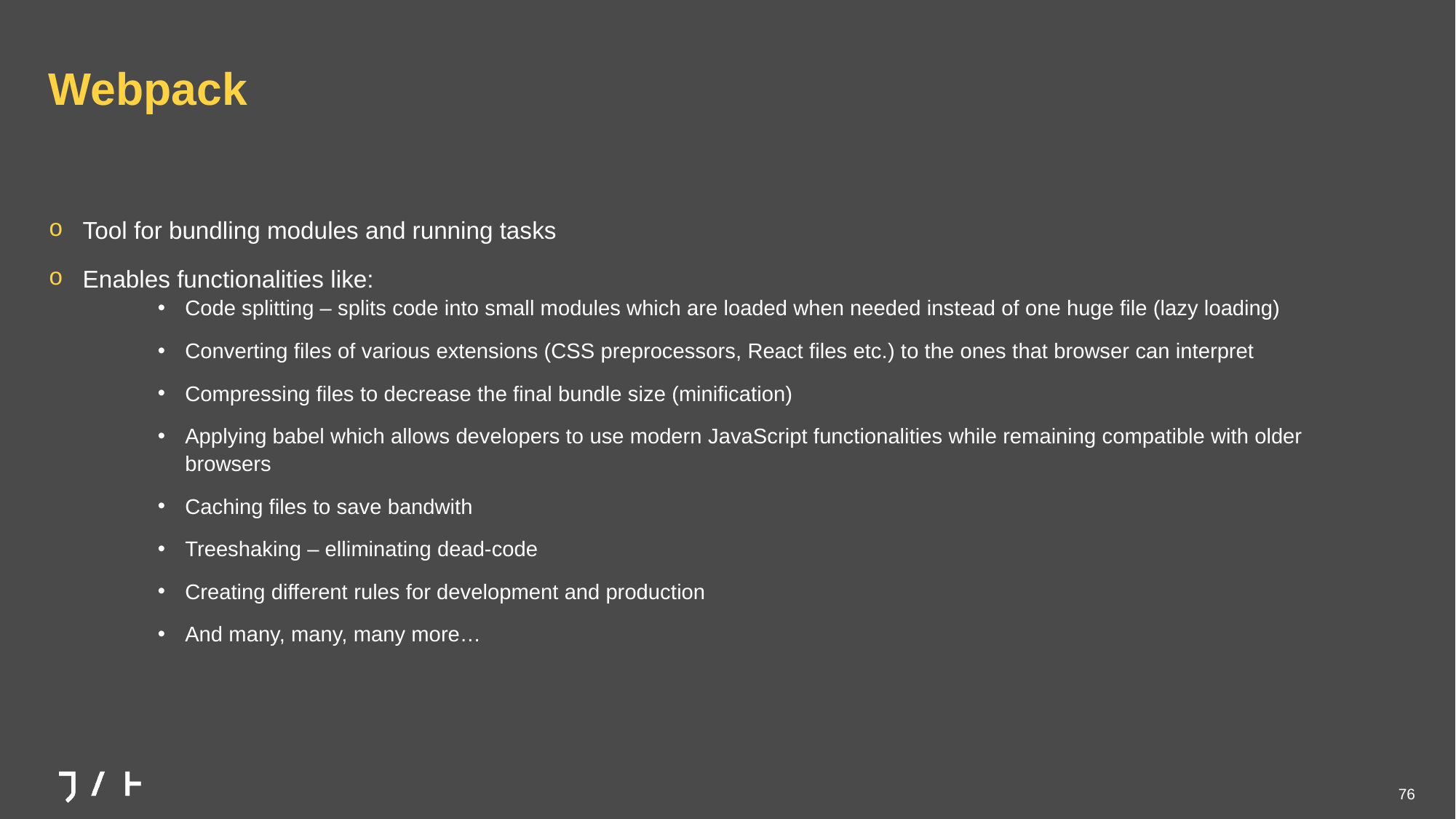

# Webpack
Tool for bundling modules and running tasks
Enables functionalities like:
Code splitting – splits code into small modules which are loaded when needed instead of one huge file (lazy loading)
Converting files of various extensions (CSS preprocessors, React files etc.) to the ones that browser can interpret
Compressing files to decrease the final bundle size (minification)
Applying babel which allows developers to use modern JavaScript functionalities while remaining compatible with older browsers
Caching files to save bandwith
Treeshaking – elliminating dead-code
Creating different rules for development and production
And many, many, many more…

76